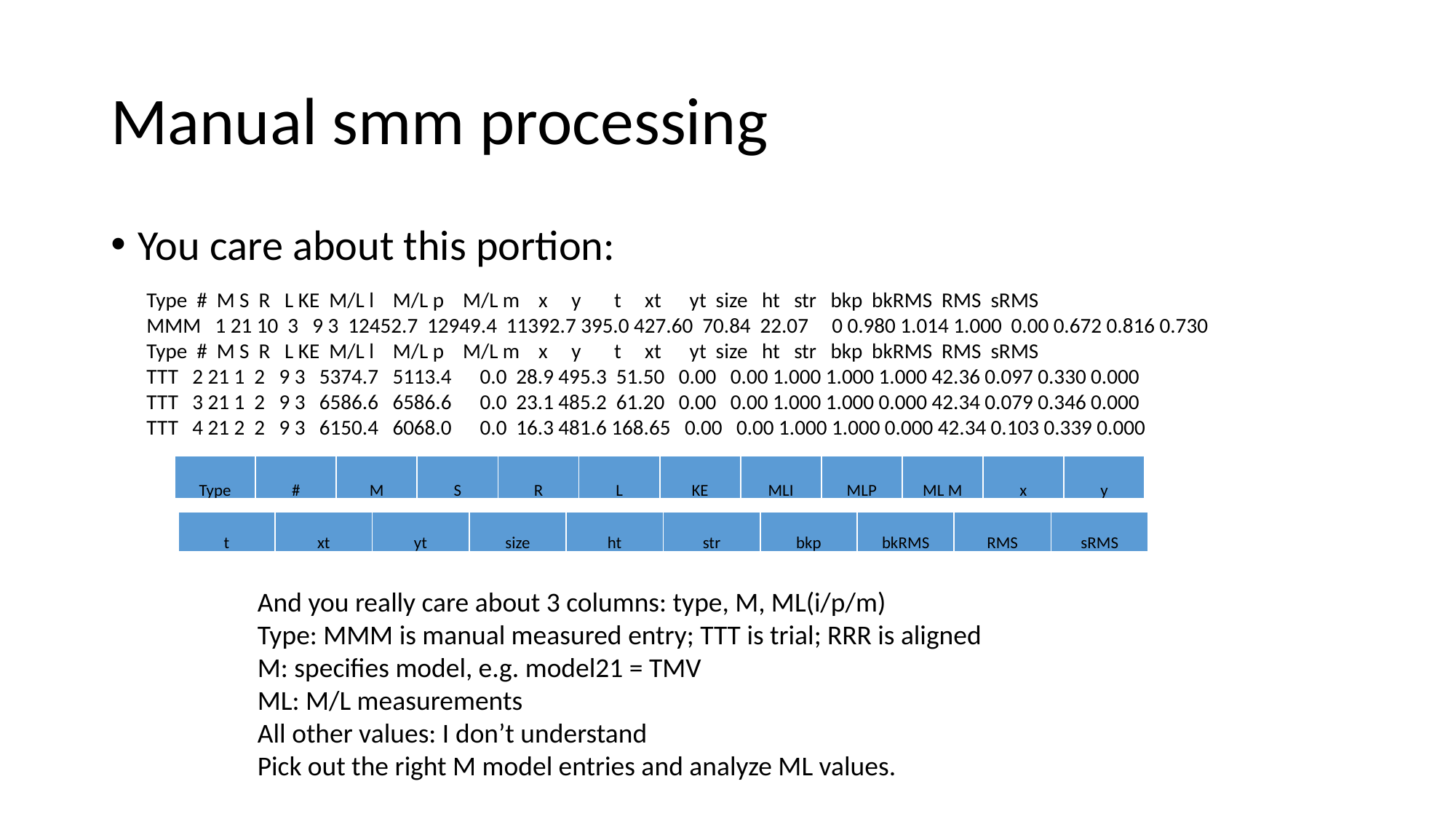

# Manual smm processing
You care about this portion:

Type  #  M S  R   L KE  M/L l    M/L p    M/L m    x     y       t     xt      yt  size   ht   str   bkp  bkRMS  RMS  sRMS
MMM   1 21 10  3   9 3  12452.7  12949.4  11392.7 395.0 427.60  70.84  22.07     0 0.980 1.014 1.000  0.00 0.672 0.816 0.730
Type  #  M S  R   L KE  M/L l    M/L p    M/L m    x     y       t     xt      yt  size   ht   str   bkp  bkRMS  RMS  sRMS
TTT   2 21 1  2   9 3   5374.7   5113.4      0.0  28.9 495.3  51.50   0.00   0.00 1.000 1.000 1.000 42.36 0.097 0.330 0.000
TTT   3 21 1  2   9 3   6586.6   6586.6      0.0  23.1 485.2  61.20   0.00   0.00 1.000 1.000 0.000 42.34 0.079 0.346 0.000
TTT   4 21 2  2   9 3   6150.4   6068.0      0.0  16.3 481.6 168.65   0.00   0.00 1.000 1.000 0.000 42.34 0.103 0.339 0.000
| Type | # | M | S | R | L | KE | MLI | MLP | ML M | x | y |
| --- | --- | --- | --- | --- | --- | --- | --- | --- | --- | --- | --- |
| t | xt | yt | size | ht | str | bkp | bkRMS | RMS | sRMS |
| --- | --- | --- | --- | --- | --- | --- | --- | --- | --- |
And you really care about 3 columns: type, M, ML(i/p/m)
Type: MMM is manual measured entry; TTT is trial; RRR is aligned
M: specifies model, e.g. model21 = TMV
ML: M/L measurements
All other values: I don’t understand
Pick out the right M model entries and analyze ML values.